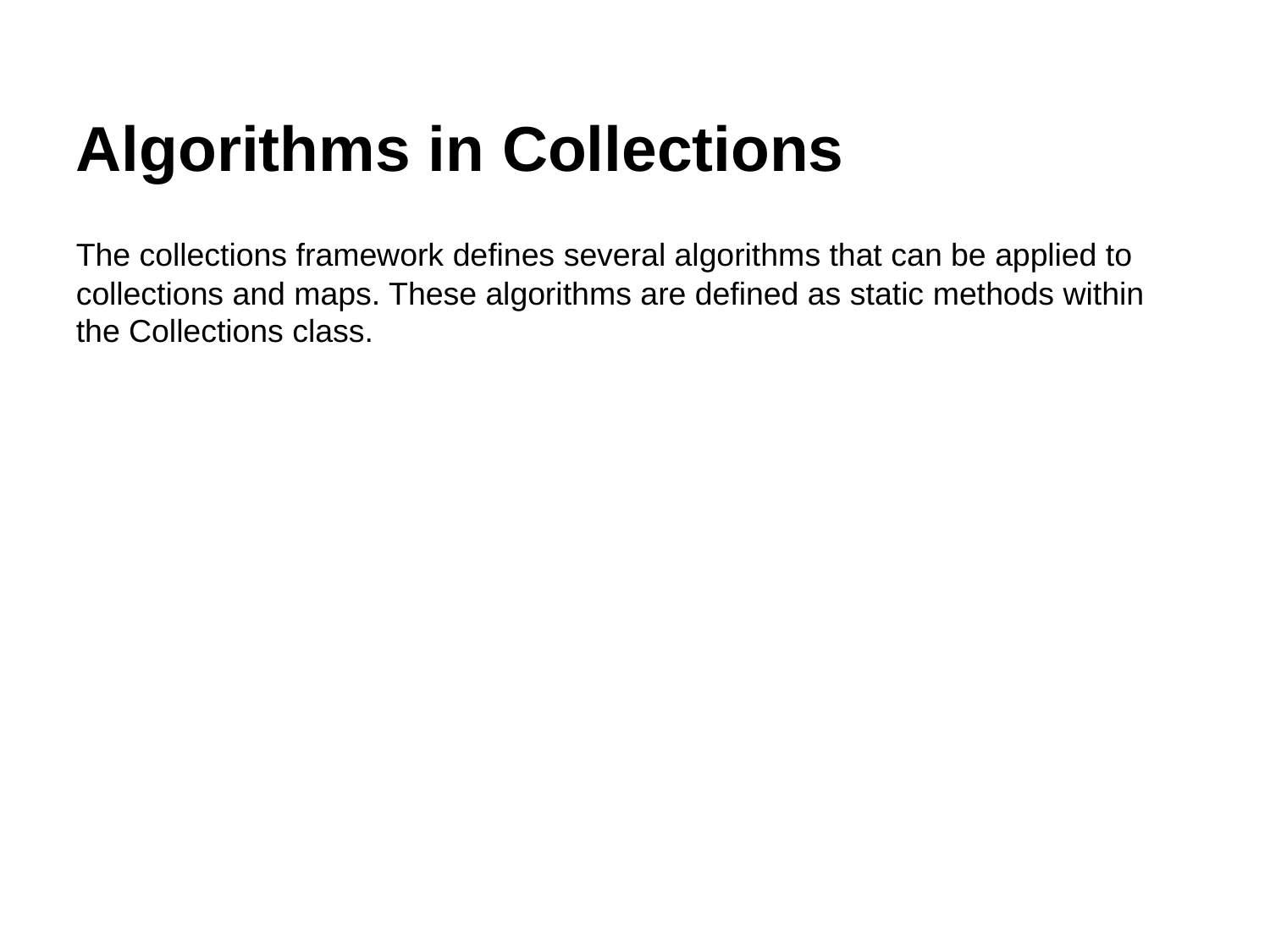

Algorithms in Collections
The collections framework defines several algorithms that can be applied to collections and maps. These algorithms are defined as static methods within the Collections class.